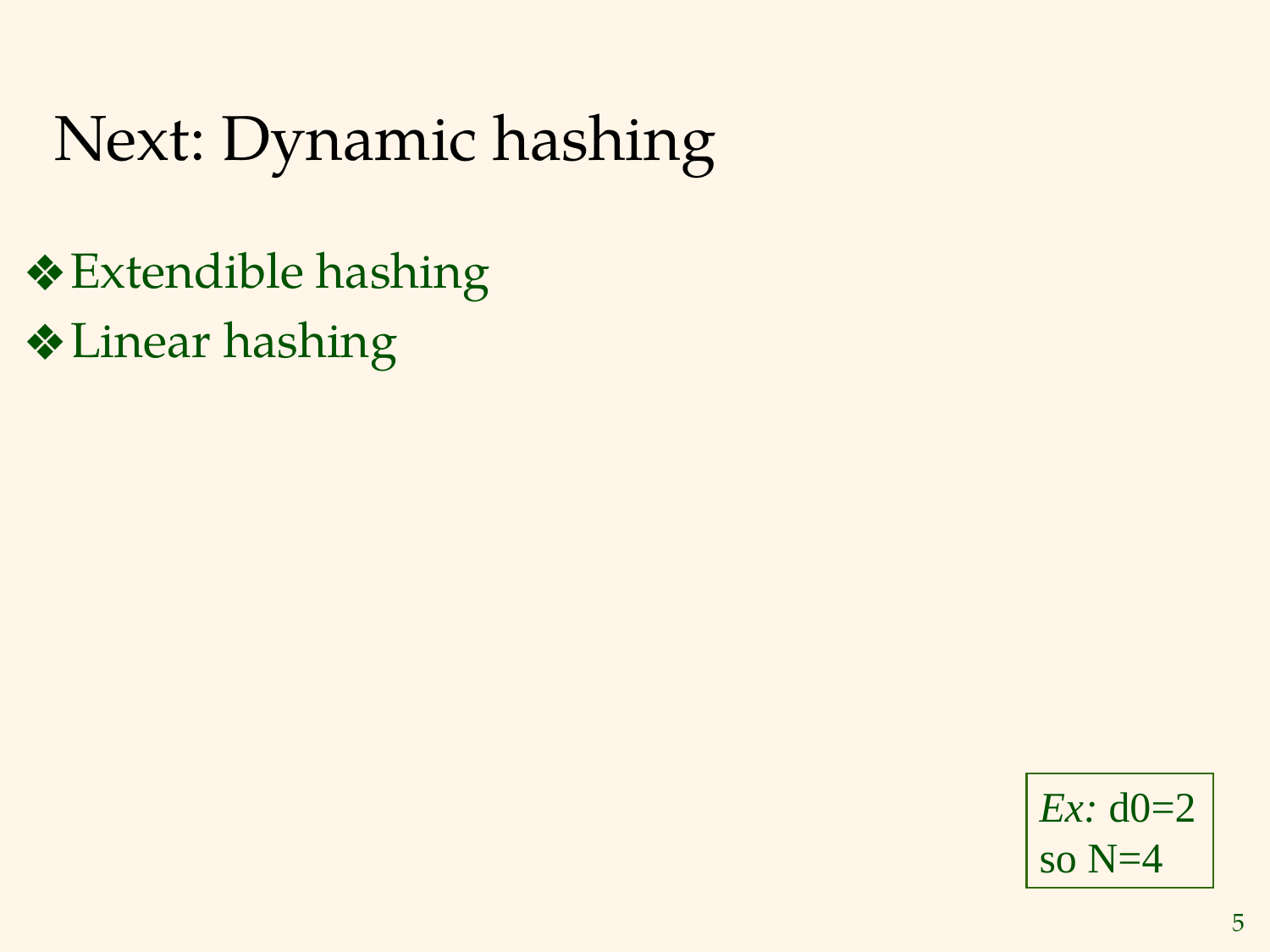

# Next: Dynamic hashing
Extendible hashing
Linear hashing
Ex: d0=2
so N=4